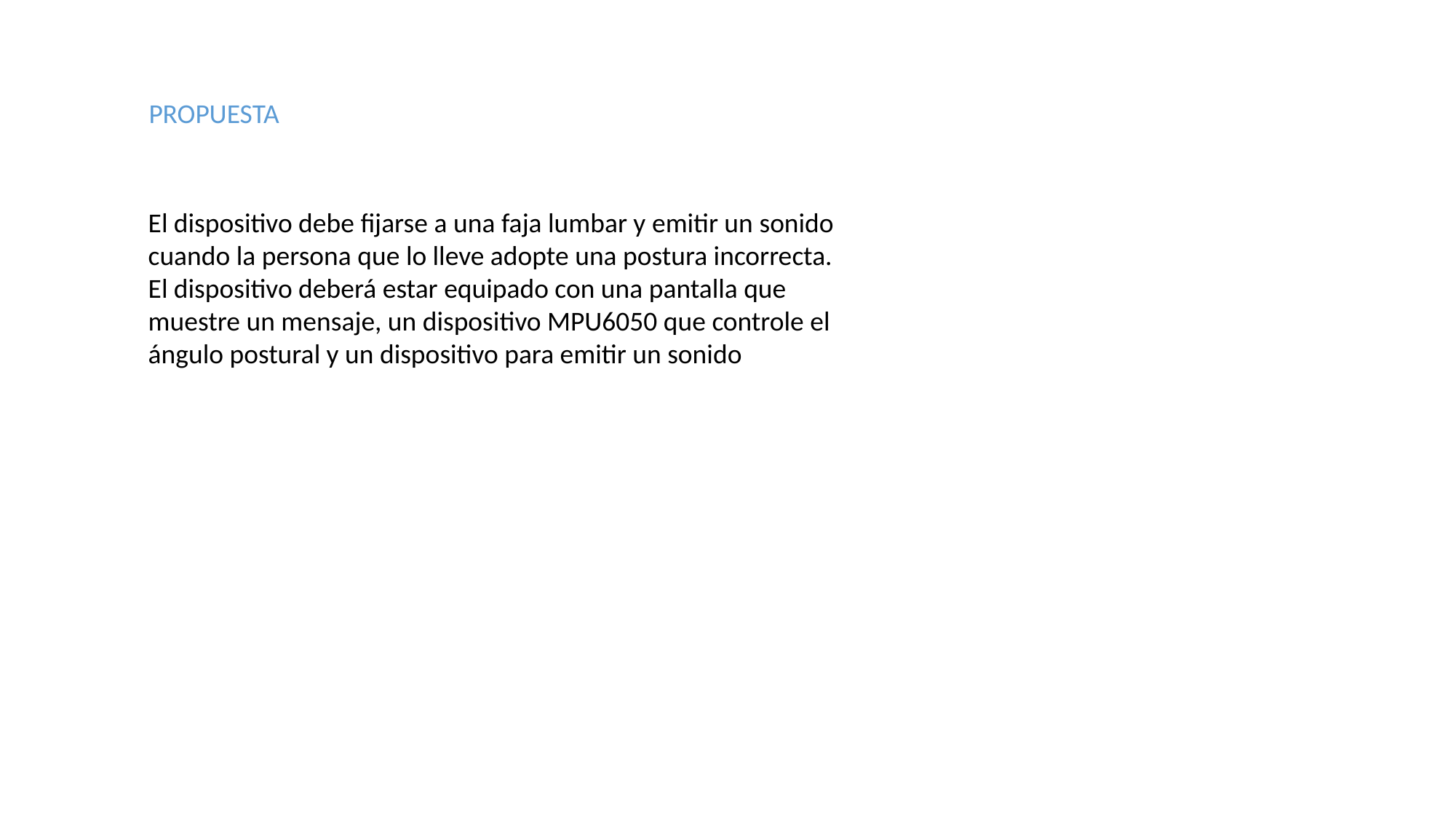

PROPUESTA
El dispositivo debe fijarse a una faja lumbar y emitir un sonido cuando la persona que lo lleve adopte una postura incorrecta. El dispositivo deberá estar equipado con una pantalla que muestre un mensaje, un dispositivo MPU6050 que controle el ángulo postural y un dispositivo para emitir un sonido